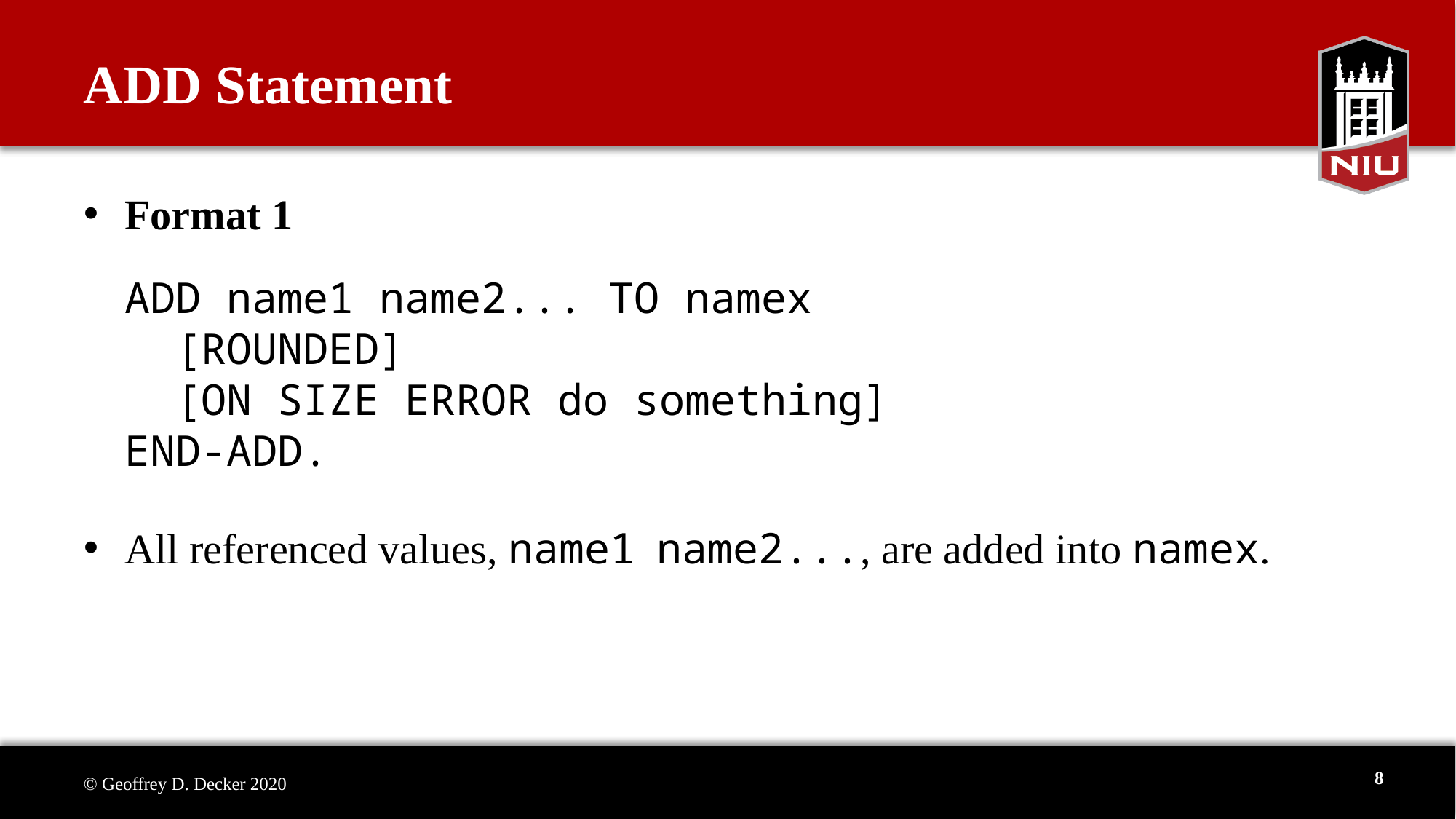

# ADD Statement
Format 1
ADD name1 name2... TO namex
  [ROUNDED]
  [ON SIZE ERROR do something]
END-ADD.

All referenced values, name1  name2..., are added into namex.
8
© Geoffrey D. Decker 2020